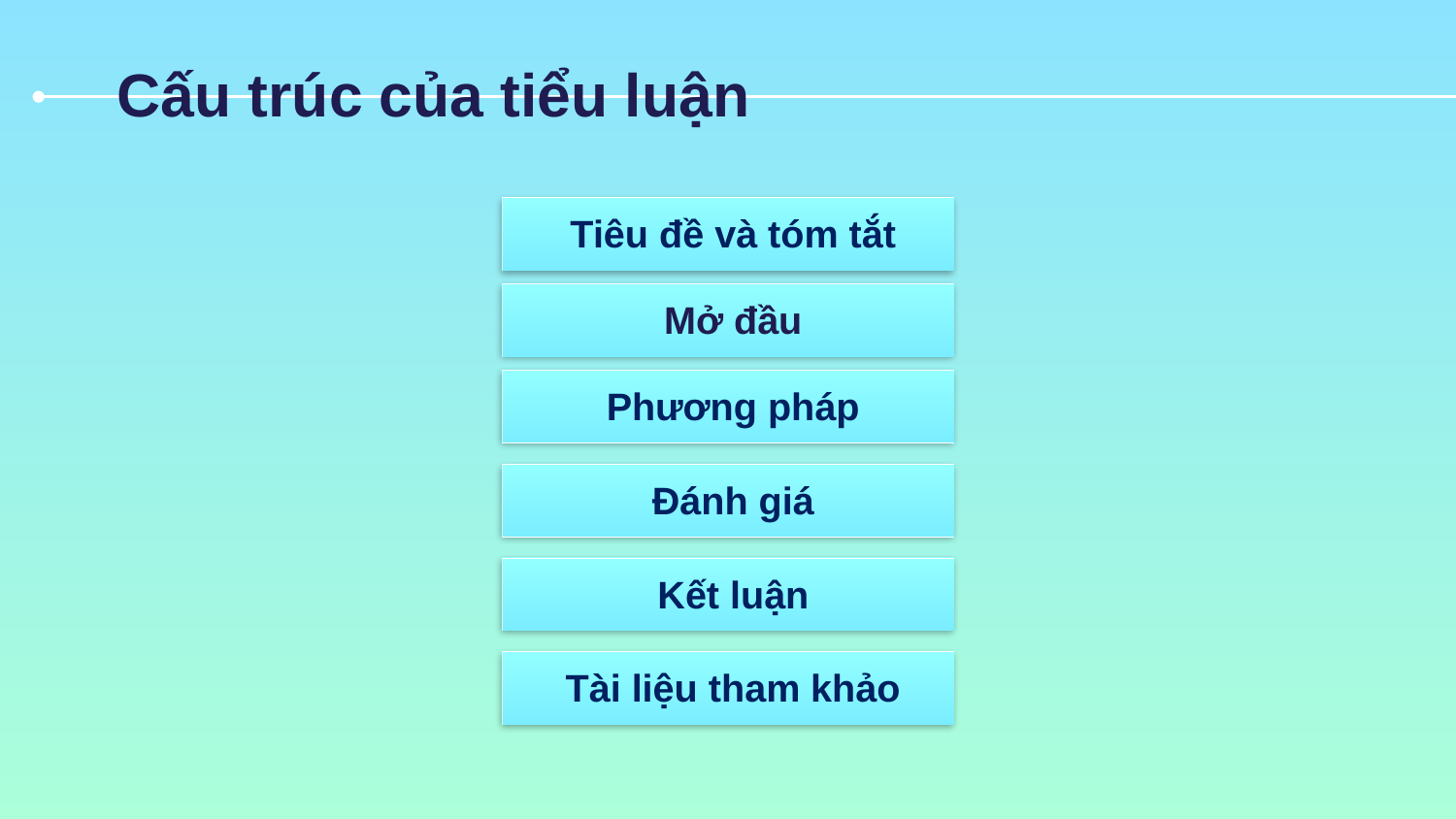

# Cấu trúc của tiểu luận
 Tiêu đề và tóm tắt
 Mở đầu
 Phương pháp
 Đánh giá
 Kết luận
 Tài liệu tham khảo